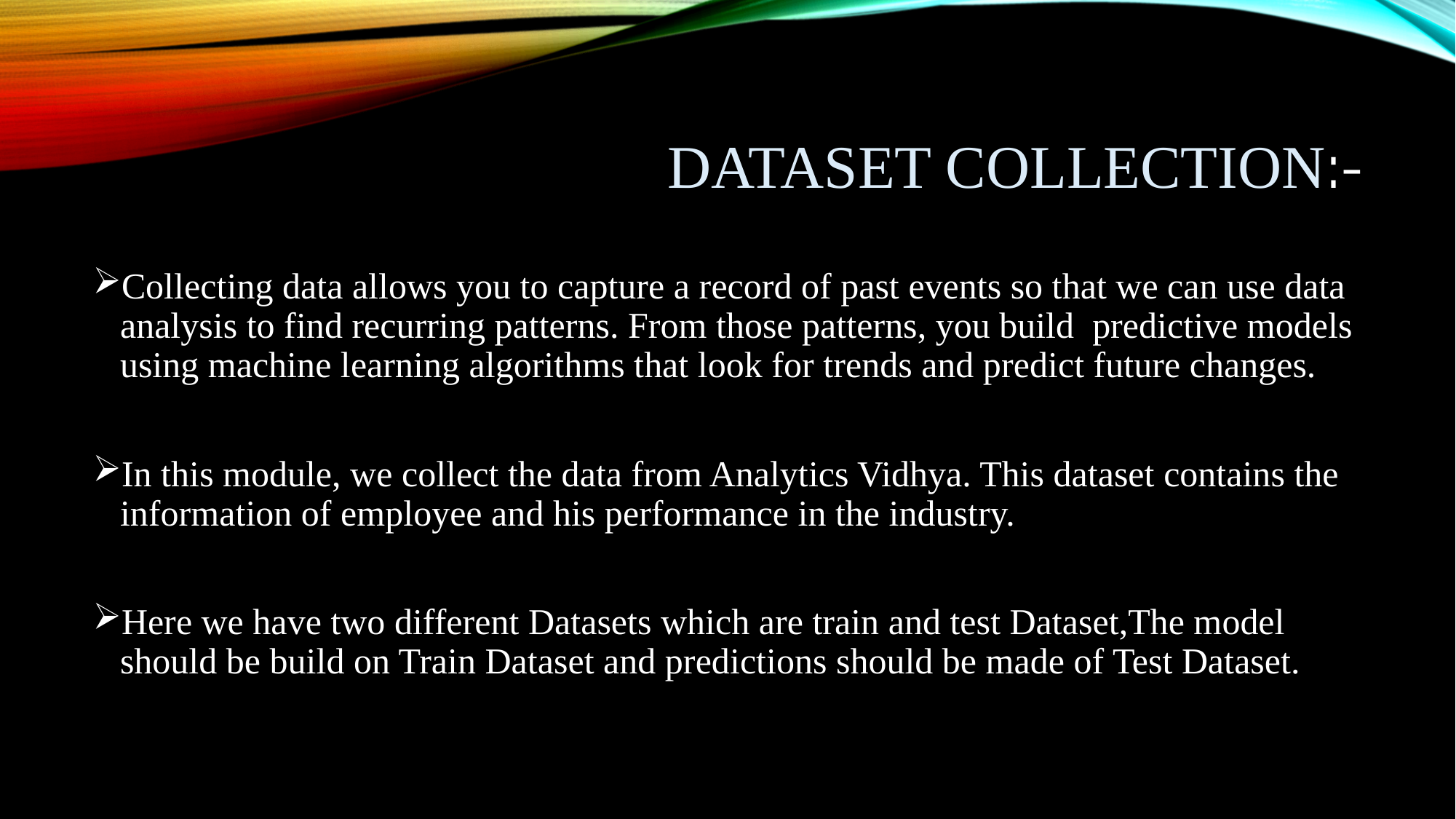

# DATASET COLLECTION:-
Collecting data allows you to capture a record of past events so that we can use data analysis to find recurring patterns. From those patterns, you build  predictive models using machine learning algorithms that look for trends and predict future changes.

In this module, we collect the data from Analytics Vidhya. This dataset contains the information of employee and his performance in the industry.

Here we have two different Datasets which are train and test Dataset,The model should be build on Train Dataset and predictions should be made of Test Dataset.